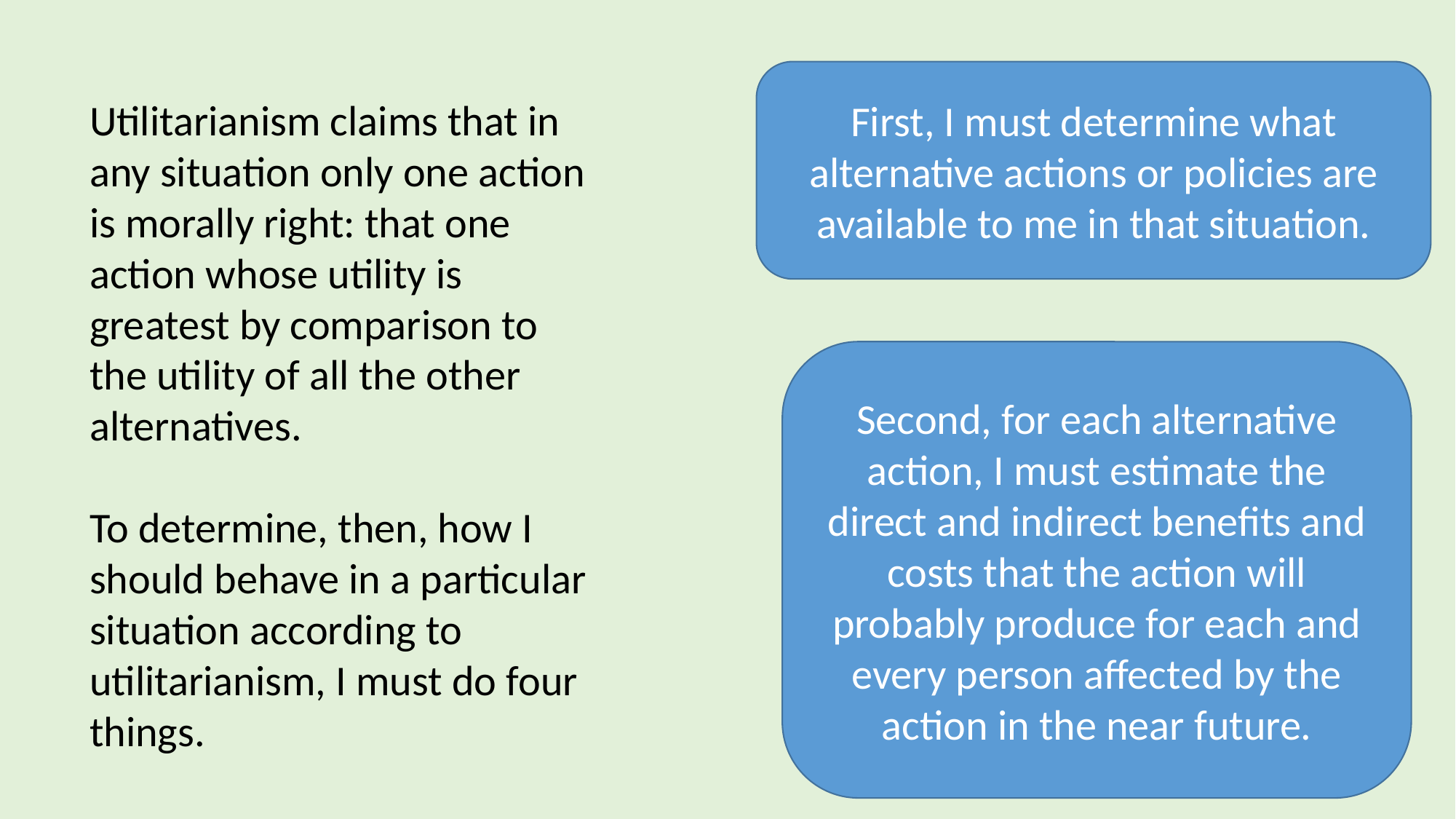

First, I must determine what alternative actions or policies are available to me in that situation.
Utilitarianism claims that in any situation only one action is morally right: that one action whose utility is greatest by comparison to the utility of all the other alternatives.

To determine, then, how I should behave in a particular situation according to utilitarianism, I must do four things.
Second, for each alternative action, I must estimate the direct and indirect benefits and costs that the action will probably produce for each and every person affected by the action in the near future.